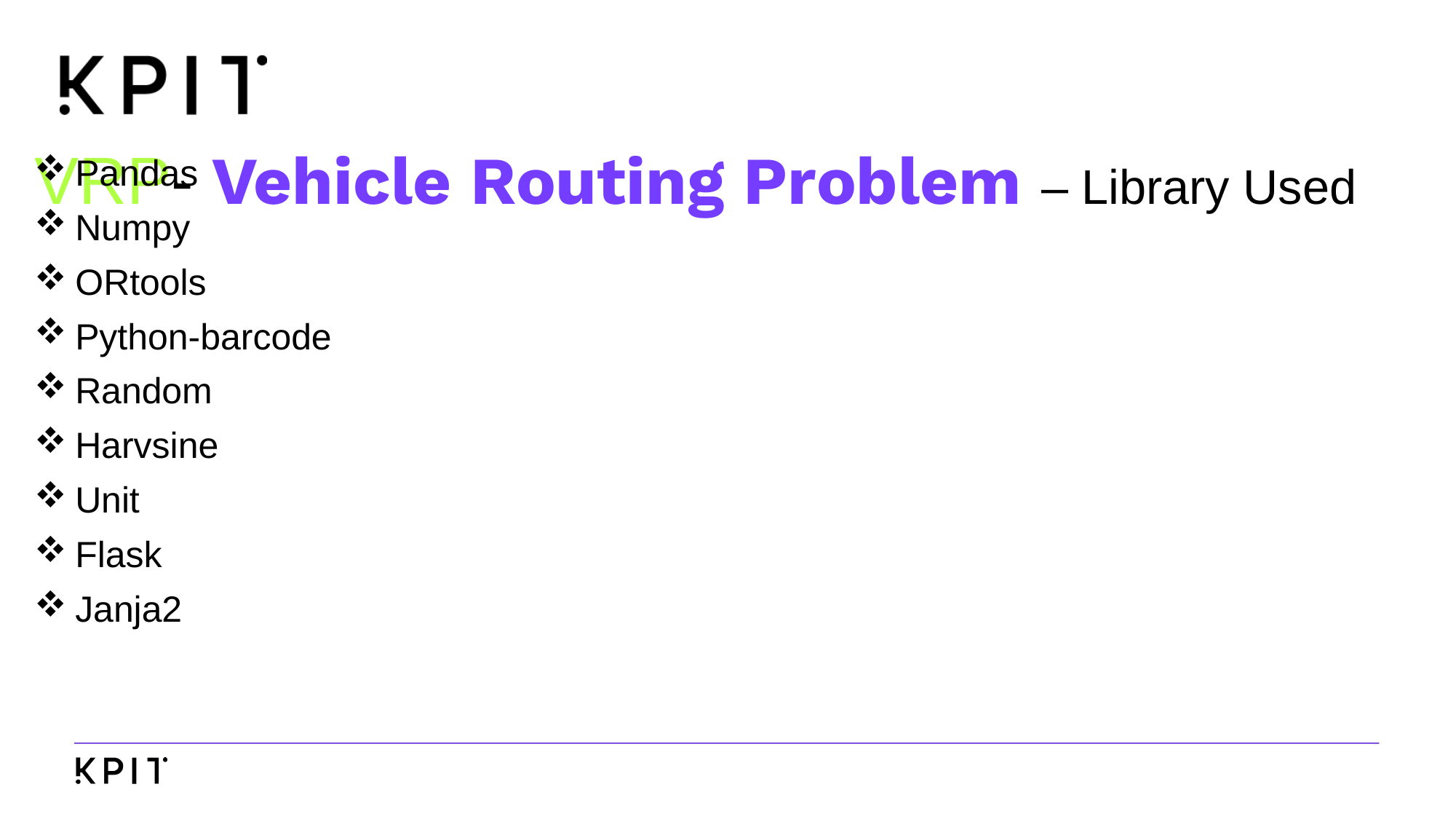

# VRP- Vehicle Routing Problem – Library Used
Pandas
Numpy
ORtools
Python-barcode
Random
Harvsine
Unit
Flask
Janja2